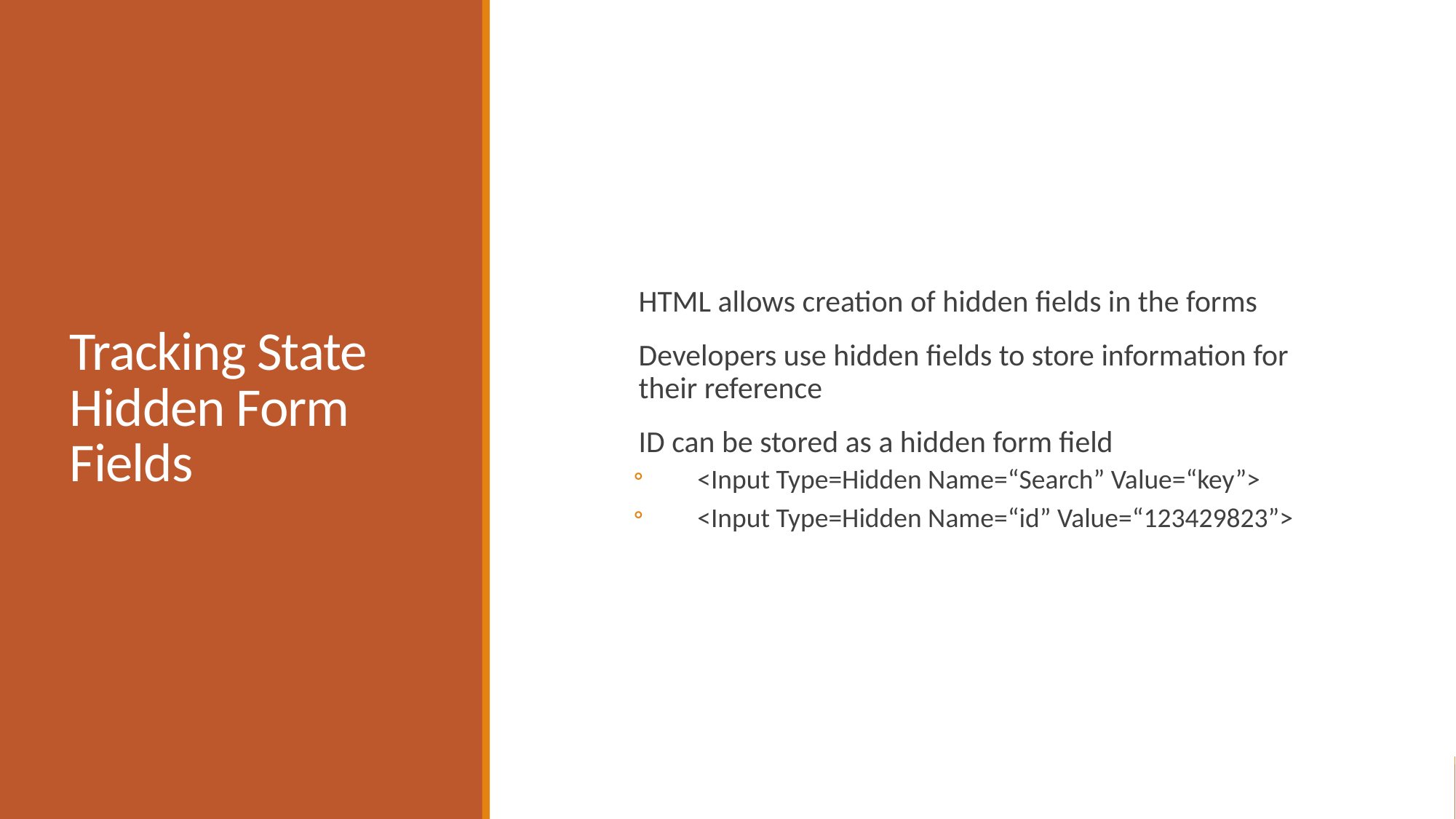

Tracking State
Hidden Form Fields
HTML allows creation of hidden fields in the forms
Developers use hidden fields to store information for their reference
ID can be stored as a hidden form field
<Input Type=Hidden Name=“Search” Value=“key”>
<Input Type=Hidden Name=“id” Value=“123429823”>